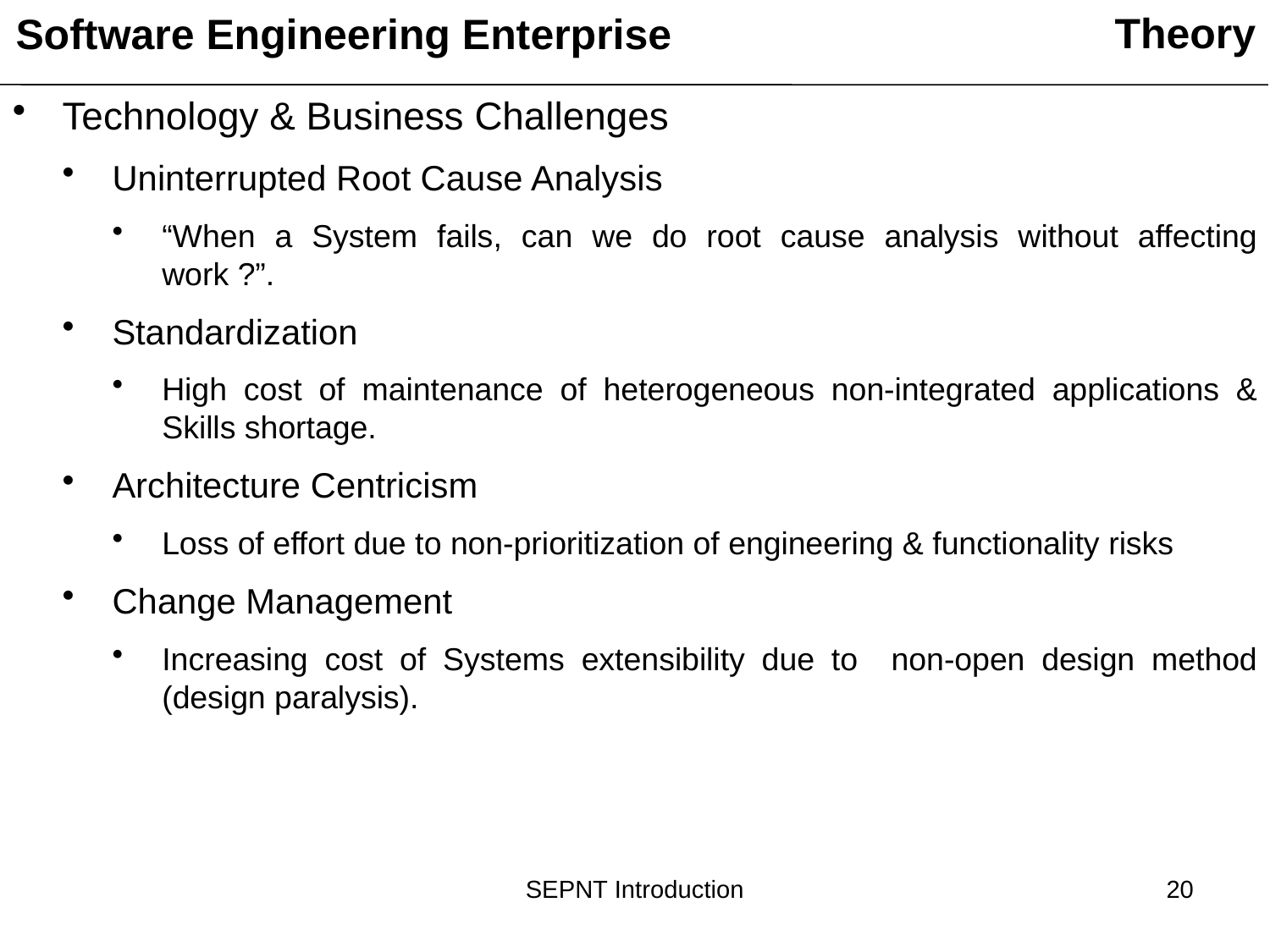

Theory
Software Engineering Enterprise
Technology & Business Challenges
Uninterrupted Root Cause Analysis
“When a System fails, can we do root cause analysis without affecting work ?”.
Standardization
High cost of maintenance of heterogeneous non-integrated applications & Skills shortage.
Architecture Centricism
Loss of effort due to non-prioritization of engineering & functionality risks
Change Management
Increasing cost of Systems extensibility due to  non-open design method (design paralysis).

SEPNT Introduction
20